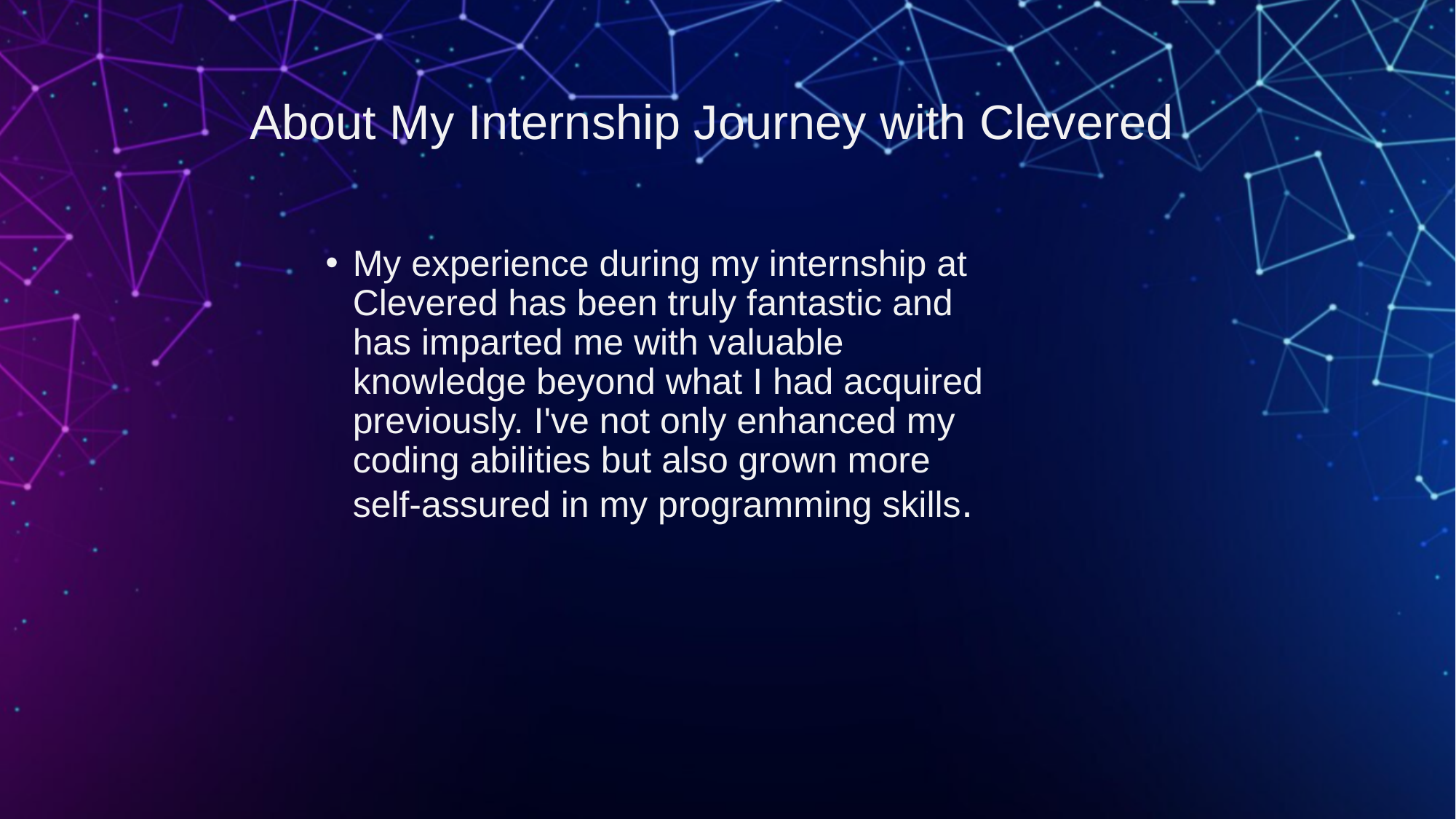

# About My Internship Journey with Clevered
My experience during my internship at Clevered has been truly fantastic and has imparted me with valuable knowledge beyond what I had acquired previously. I've not only enhanced my coding abilities but also grown more self-assured in my programming skills.